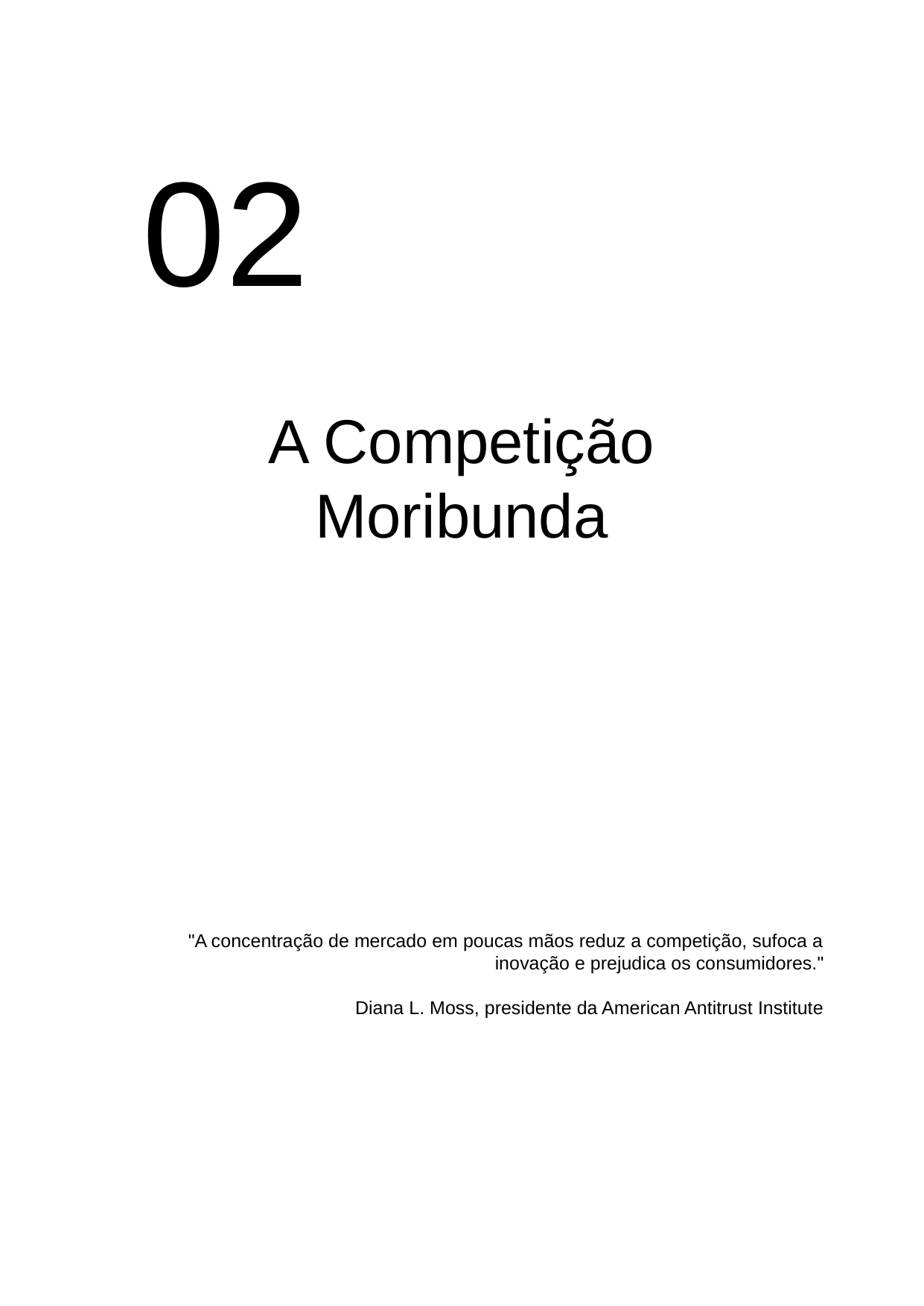

02
A Competição Moribunda
"A concentração de mercado em poucas mãos reduz a competição, sufoca a inovação e prejudica os consumidores."

Diana L. Moss, presidente da American Antitrust Institute